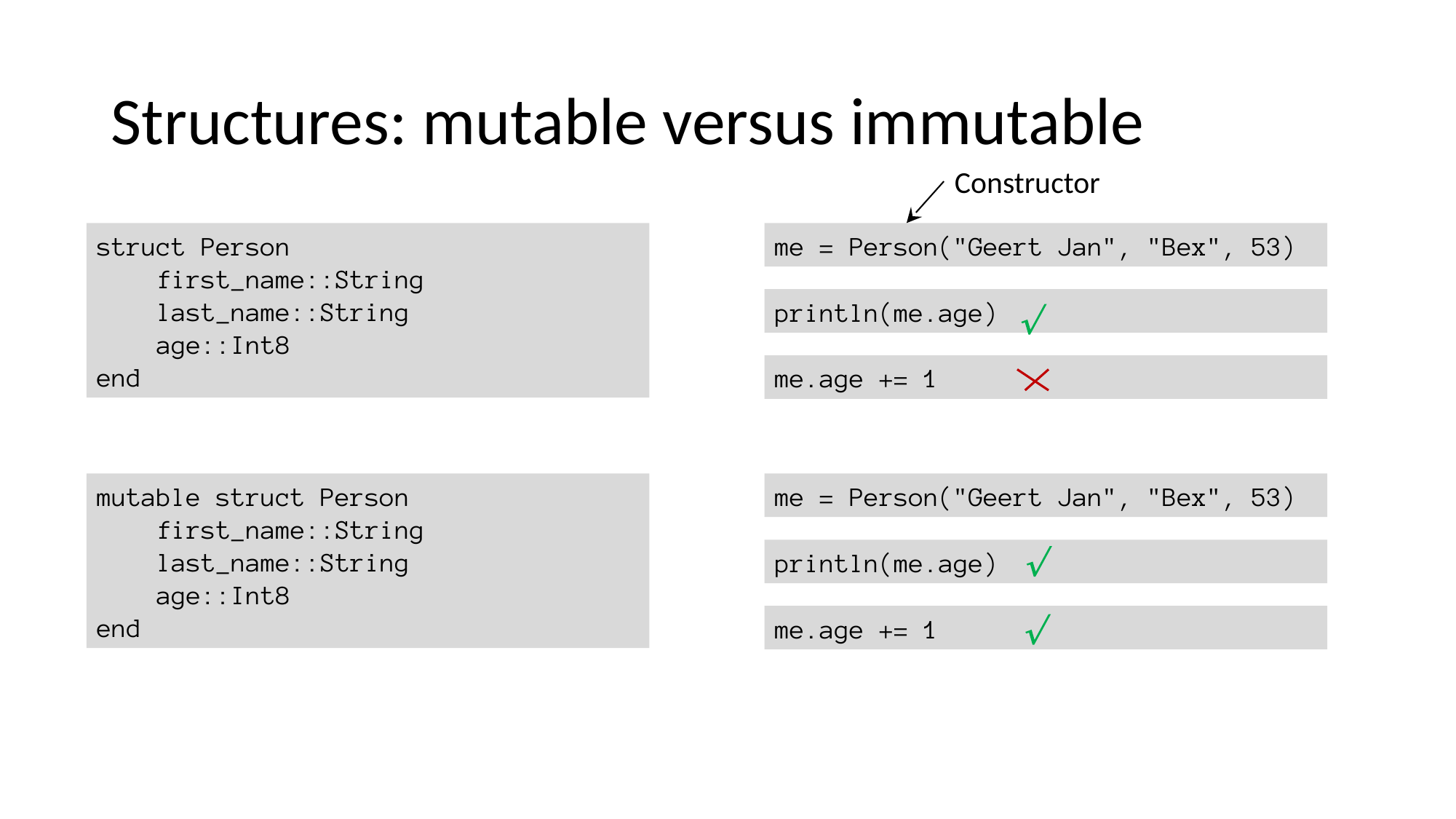

# Structures: mutable versus immutable
Constructor
struct Person
    first_name::String
    last_name::String
    age::Int8
end
me = Person("Geert Jan", "Bex", 53)
println(me.age)
√
me.age += 1
mutable struct Person
    first_name::String
    last_name::String
    age::Int8
end
me = Person("Geert Jan", "Bex", 53)
√
println(me.age)
√
me.age += 1